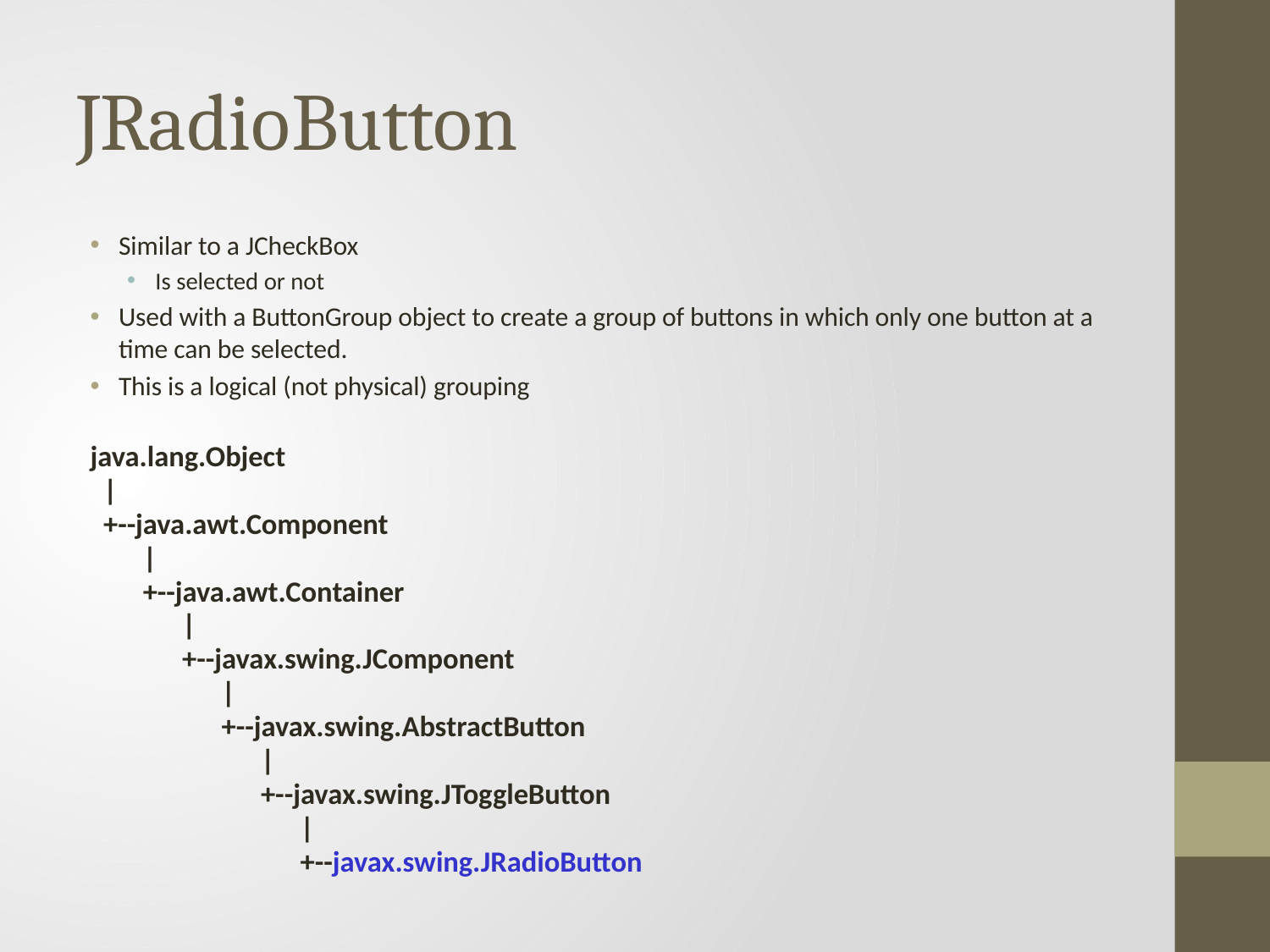

# JRadioButton
Similar to a JCheckBox
Is selected or not
Used with a ButtonGroup object to create a group of buttons in which only one button at a time can be selected.
This is a logical (not physical) grouping

java.lang.Object
  |
  +--java.awt.Component
        |
        +--java.awt.Container
              |
              +--javax.swing.JComponent
                    |
                    +--javax.swing.AbstractButton
                          |
                          +--javax.swing.JToggleButton
                                |
                                +--javax.swing.JRadioButton